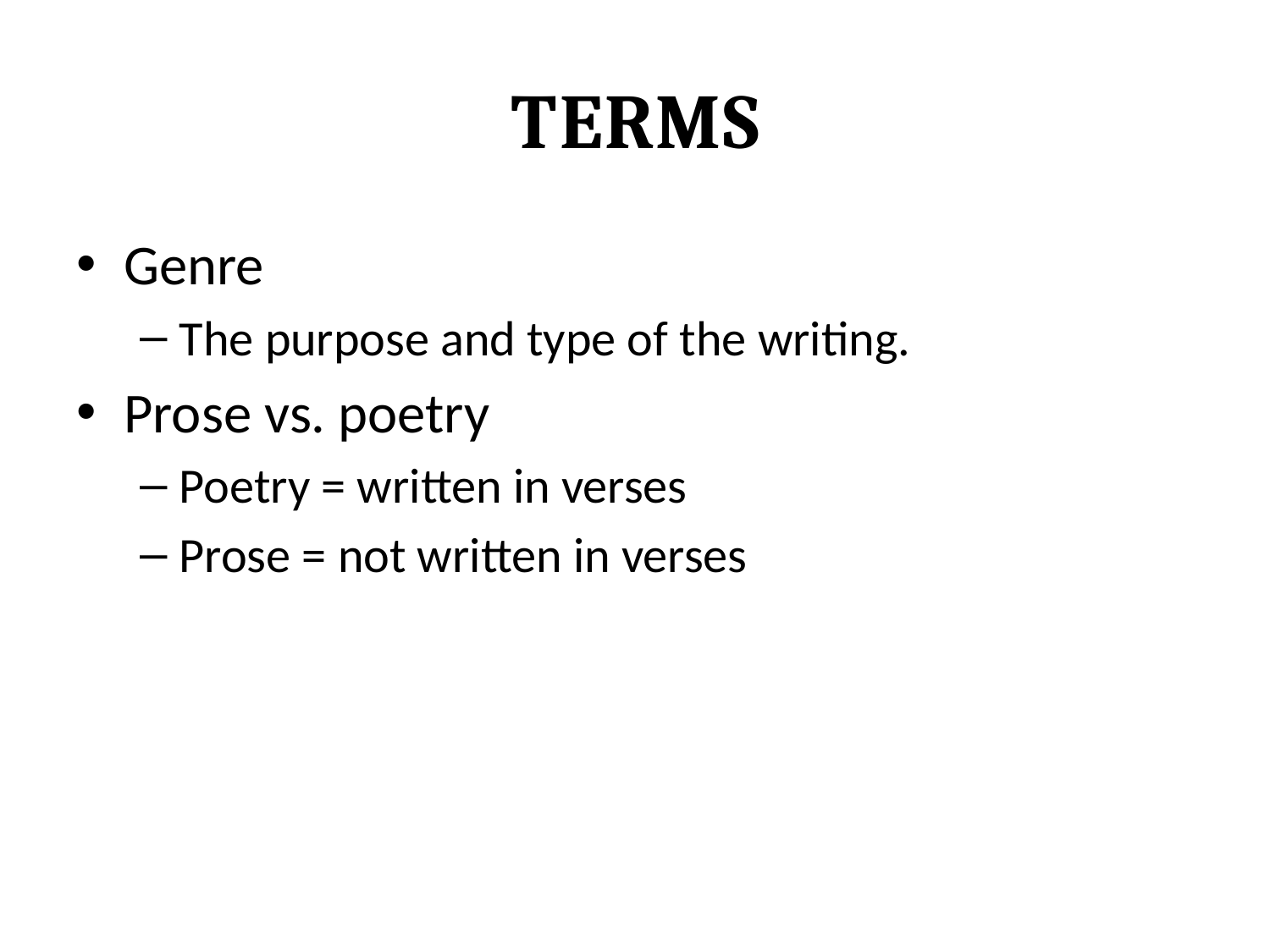

# Terms
Genre
The purpose and type of the writing.
Prose vs. poetry
Poetry = written in verses
Prose = not written in verses